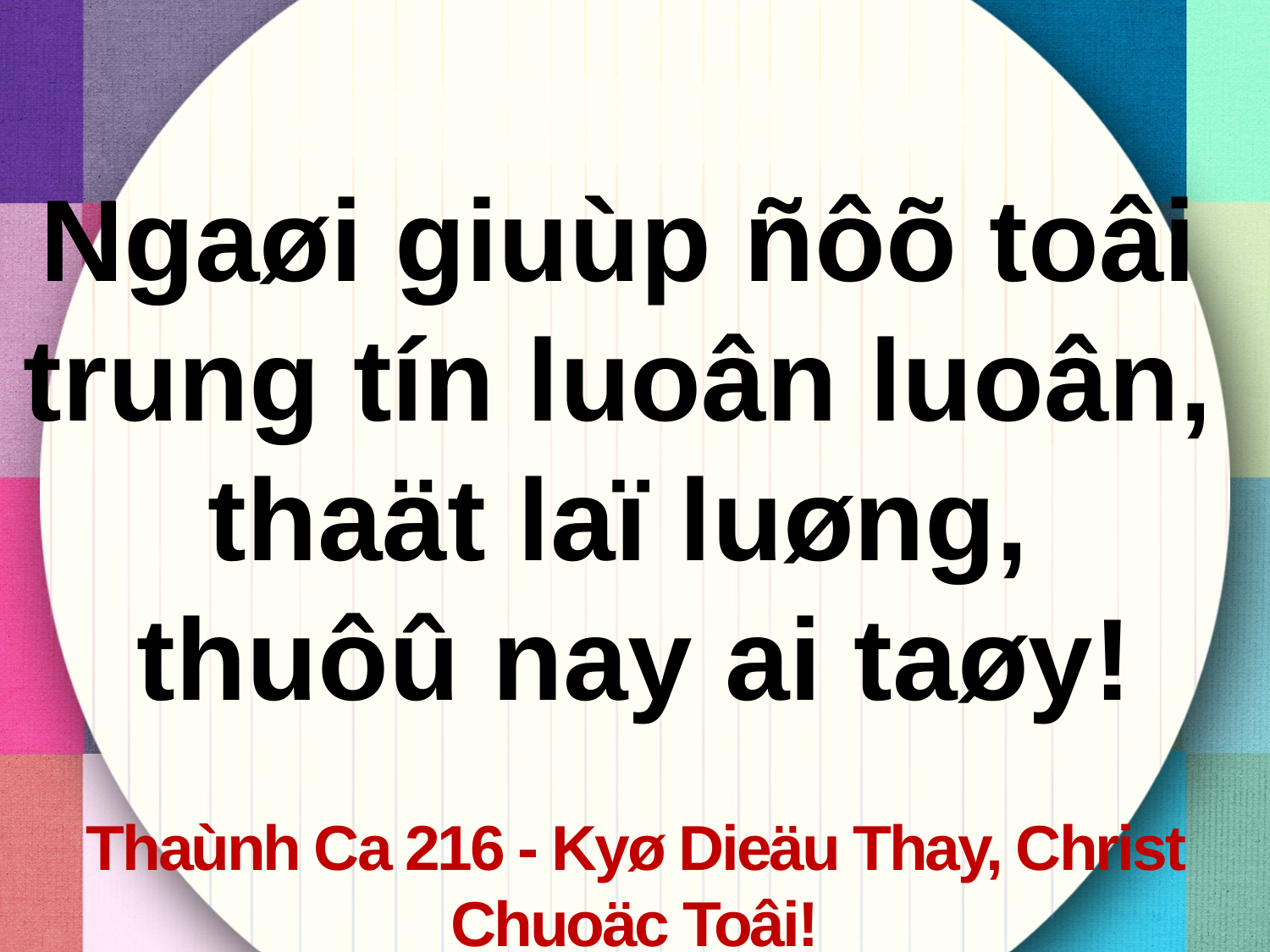

Ngaøi giuùp ñôõ toâi
trung tín luoân luoân,
thaät laï luøng,
thuôû nay ai taøy!
Thaùnh Ca 216 - Kyø Dieäu Thay, Christ Chuoäc Toâi!